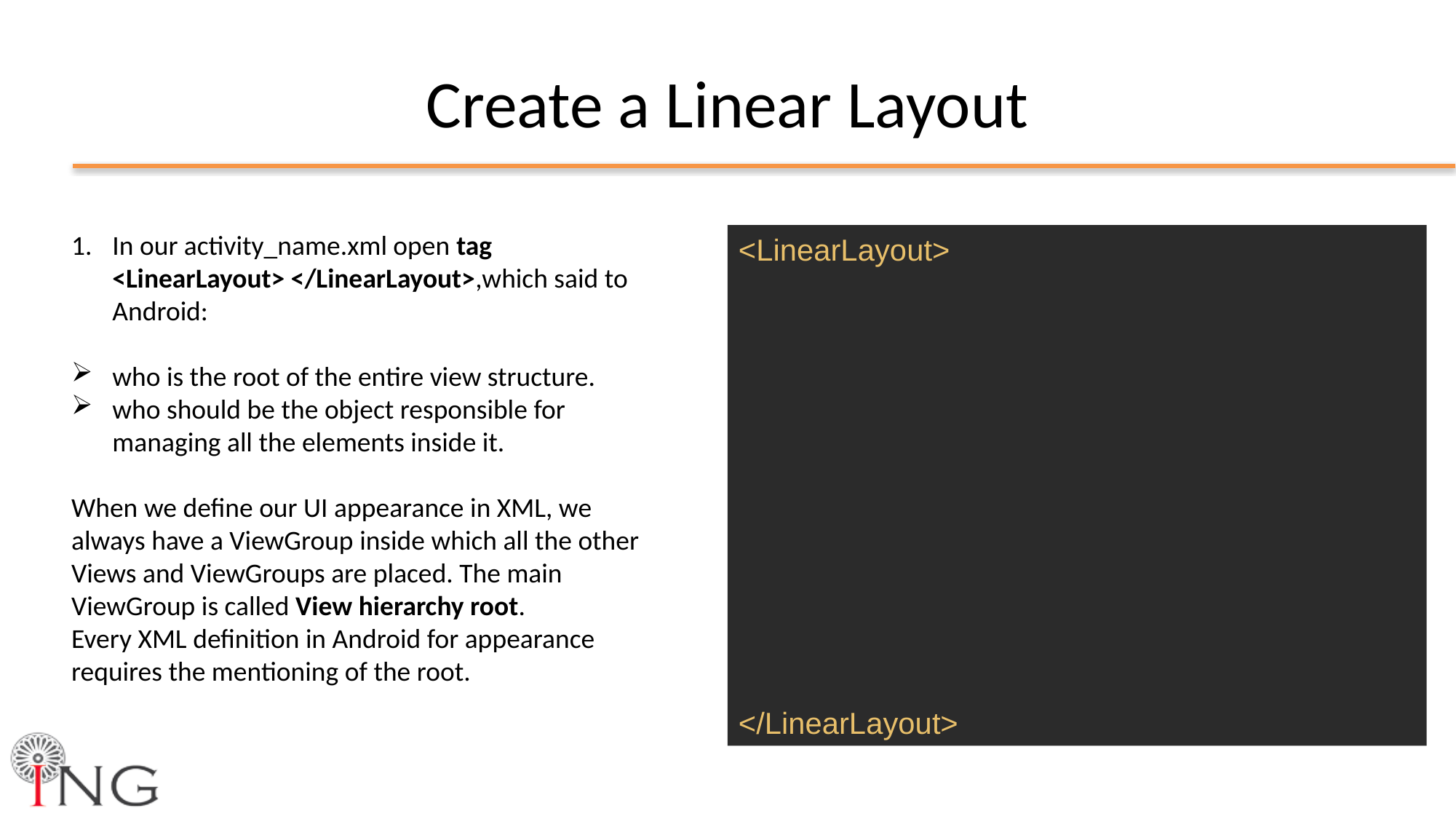

# Create a Linear Layout
In our activity_name.xml open tag  <LinearLayout> </LinearLayout>,which said to Android:

who is the root of the entire view structure.
who should be the object responsible for managing all the elements inside it.

When we define our UI appearance in XML, we always have a ViewGroup inside which all the other Views and ViewGroups are placed. The main ViewGroup is called View hierarchy root.
Every XML definition in Android for appearance requires the mentioning of the root.

<LinearLayout>

</LinearLayout>